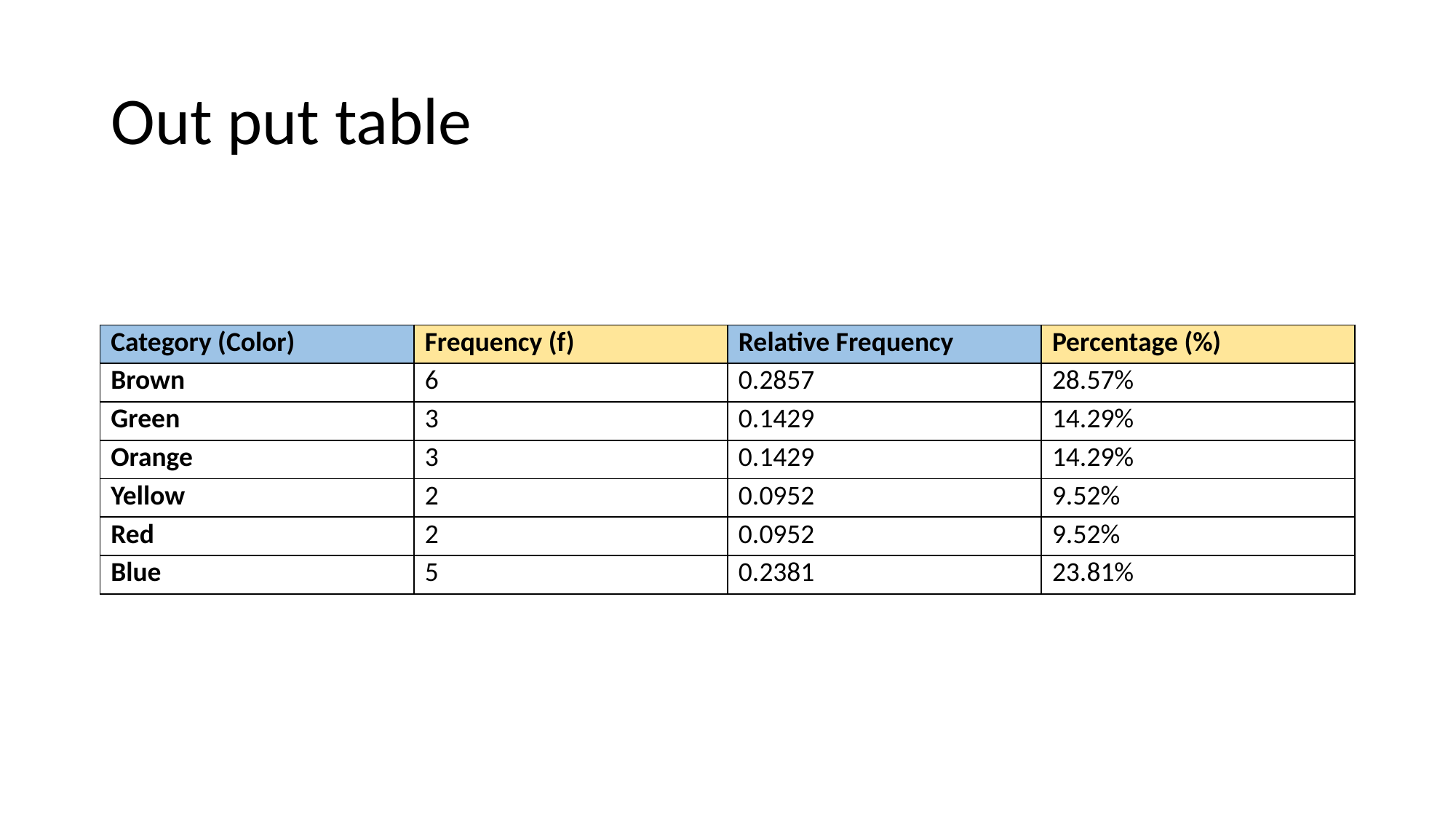

# Out put table
| Category (Color) | Frequency (f) | Relative Frequency | Percentage (%) |
| --- | --- | --- | --- |
| Brown | 6 | 0.2857 | 28.57% |
| Green | 3 | 0.1429 | 14.29% |
| Orange | 3 | 0.1429 | 14.29% |
| Yellow | 2 | 0.0952 | 9.52% |
| Red | 2 | 0.0952 | 9.52% |
| Blue | 5 | 0.2381 | 23.81% |